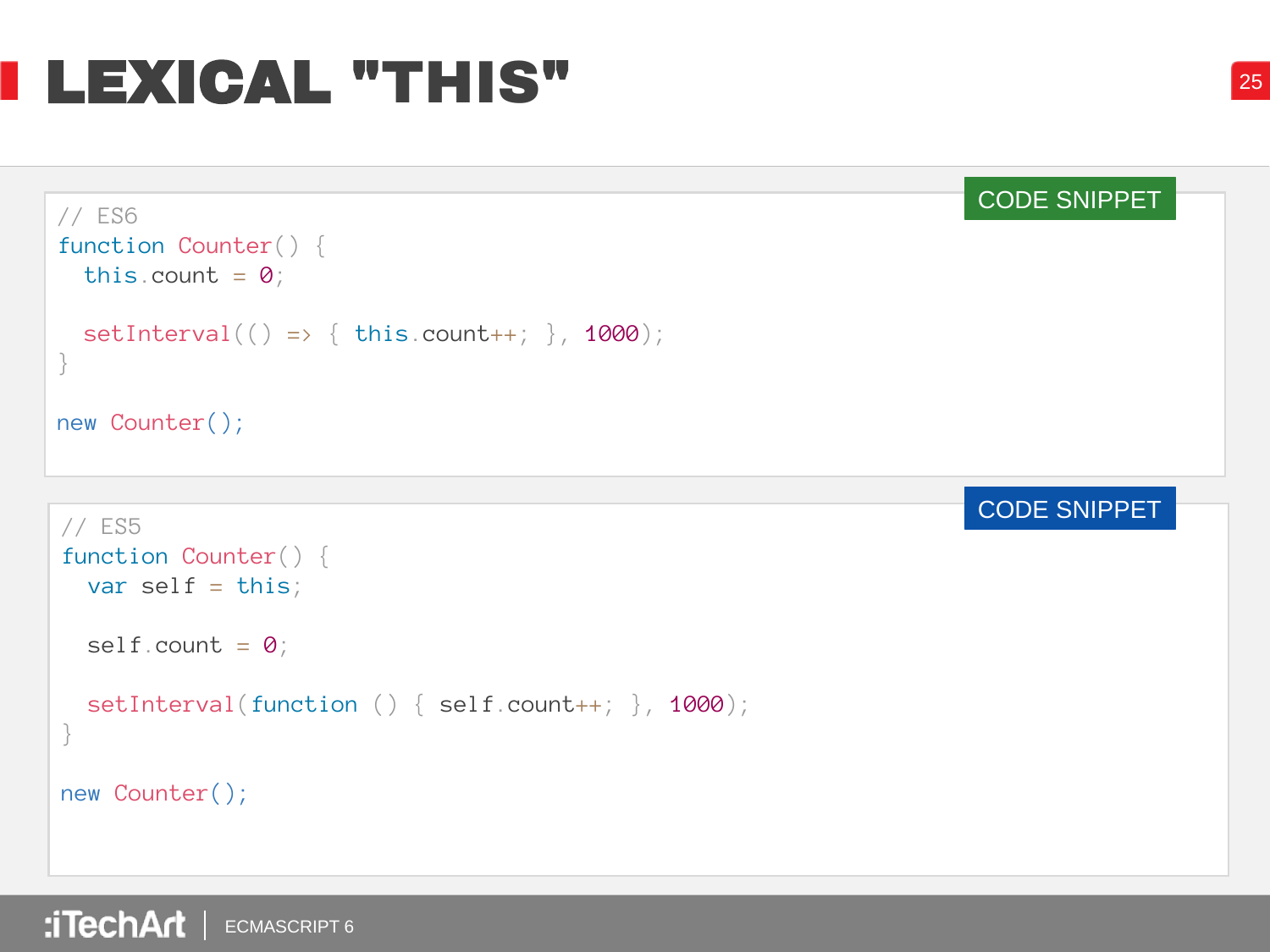

# LEXICAL "THIS"
CODE SNIPPET
// ES6
function Counter() {
  this.count = 0;

  setInterval(() => { this.count++; }, 1000);
}

new Counter();
CODE SNIPPET
// ES5
function Counter() {
  var self = this;

  self.count = 0;

  setInterval(function () { self.count++; }, 1000);
}

new Counter();
ECMASCRIPT 6